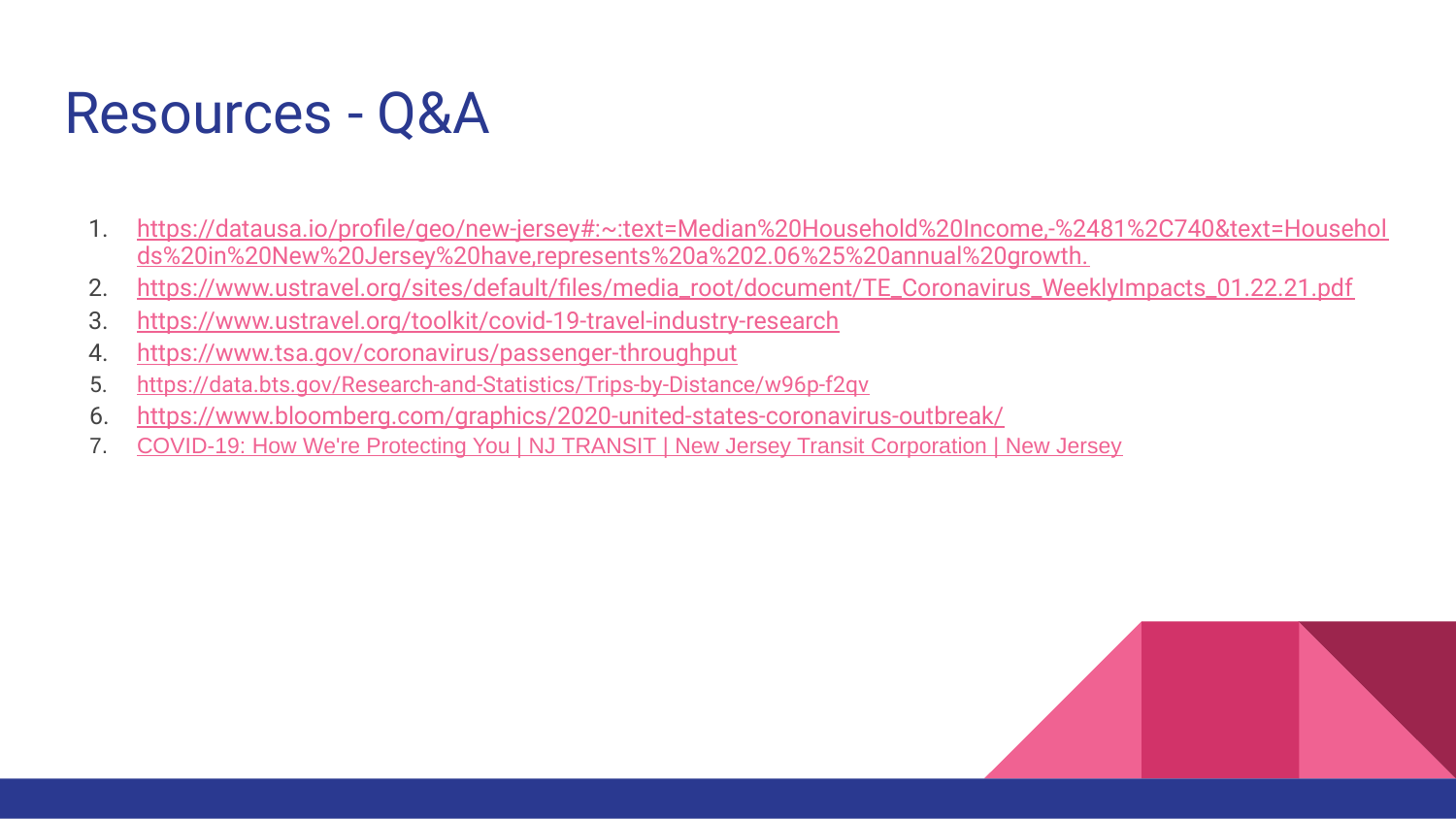

# Resources - Q&A
https://datausa.io/profile/geo/new-jersey#:~:text=Median%20Household%20Income,-%2481%2C740&text=Households%20in%20New%20Jersey%20have,represents%20a%202.06%25%20annual%20growth.
https://www.ustravel.org/sites/default/files/media_root/document/TE_Coronavirus_WeeklyImpacts_01.22.21.pdf
https://www.ustravel.org/toolkit/covid-19-travel-industry-research
https://www.tsa.gov/coronavirus/passenger-throughput
https://data.bts.gov/Research-and-Statistics/Trips-by-Distance/w96p-f2qv
https://www.bloomberg.com/graphics/2020-united-states-coronavirus-outbreak/
COVID-19: How We're Protecting You | NJ TRANSIT | New Jersey Transit Corporation | New Jersey